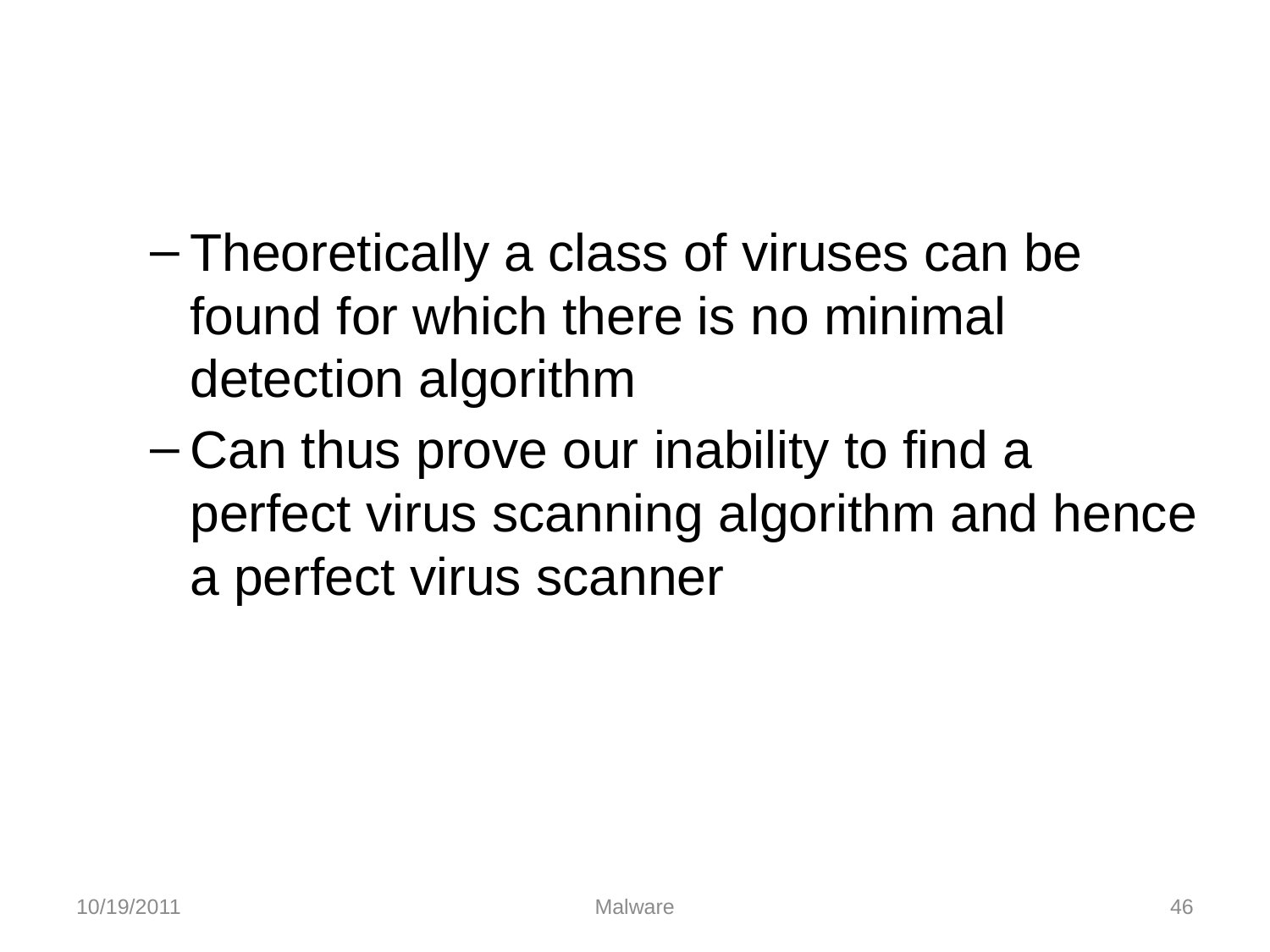

#
Theoretically a class of viruses can be found for which there is no minimal detection algorithm
Can thus prove our inability to find a perfect virus scanning algorithm and hence a perfect virus scanner

10/19/2011
Malware
46